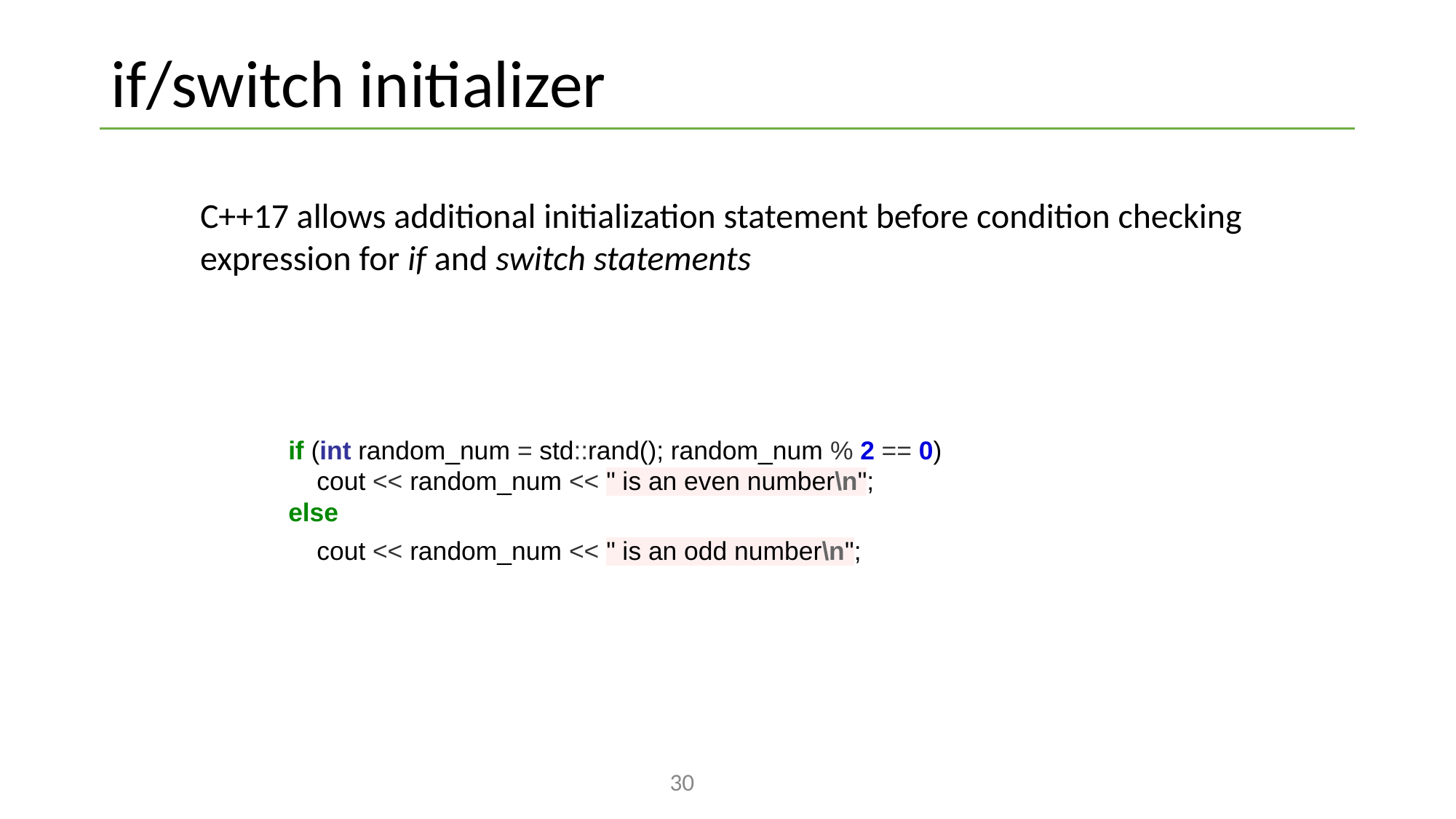

# if/switch initializer
C++17 allows additional initialization statement before condition checking expression for if and switch statements
  if (int random_num = std::rand(); random_num % 2 == 0)
      cout << random_num << " is an even number\n";
  else
      cout << random_num << " is an odd number\n";
30